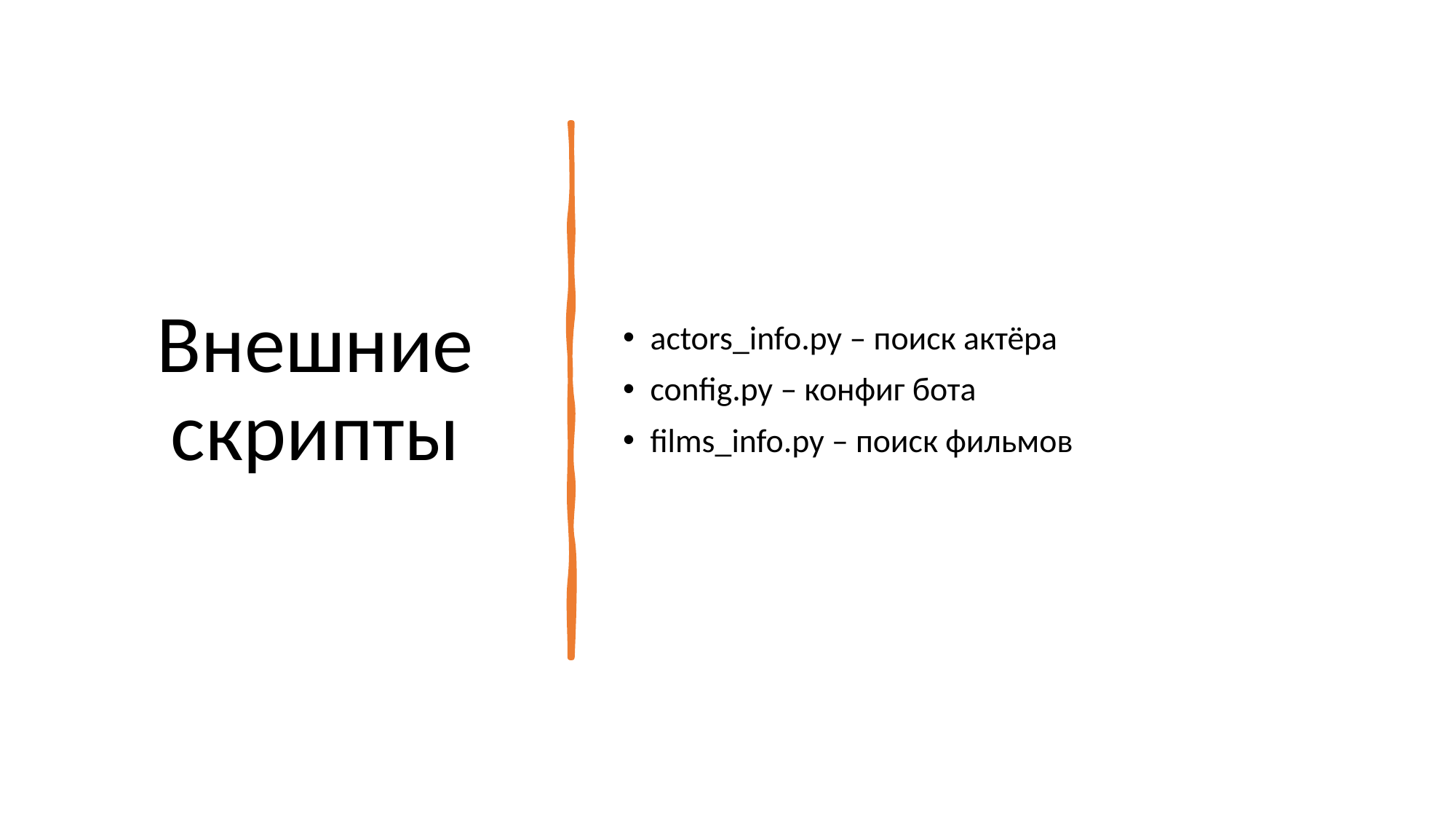

# Внешние скрипты
actors_info.py – поиск актёра
config.py – конфиг бота
films_info.py – поиск фильмов